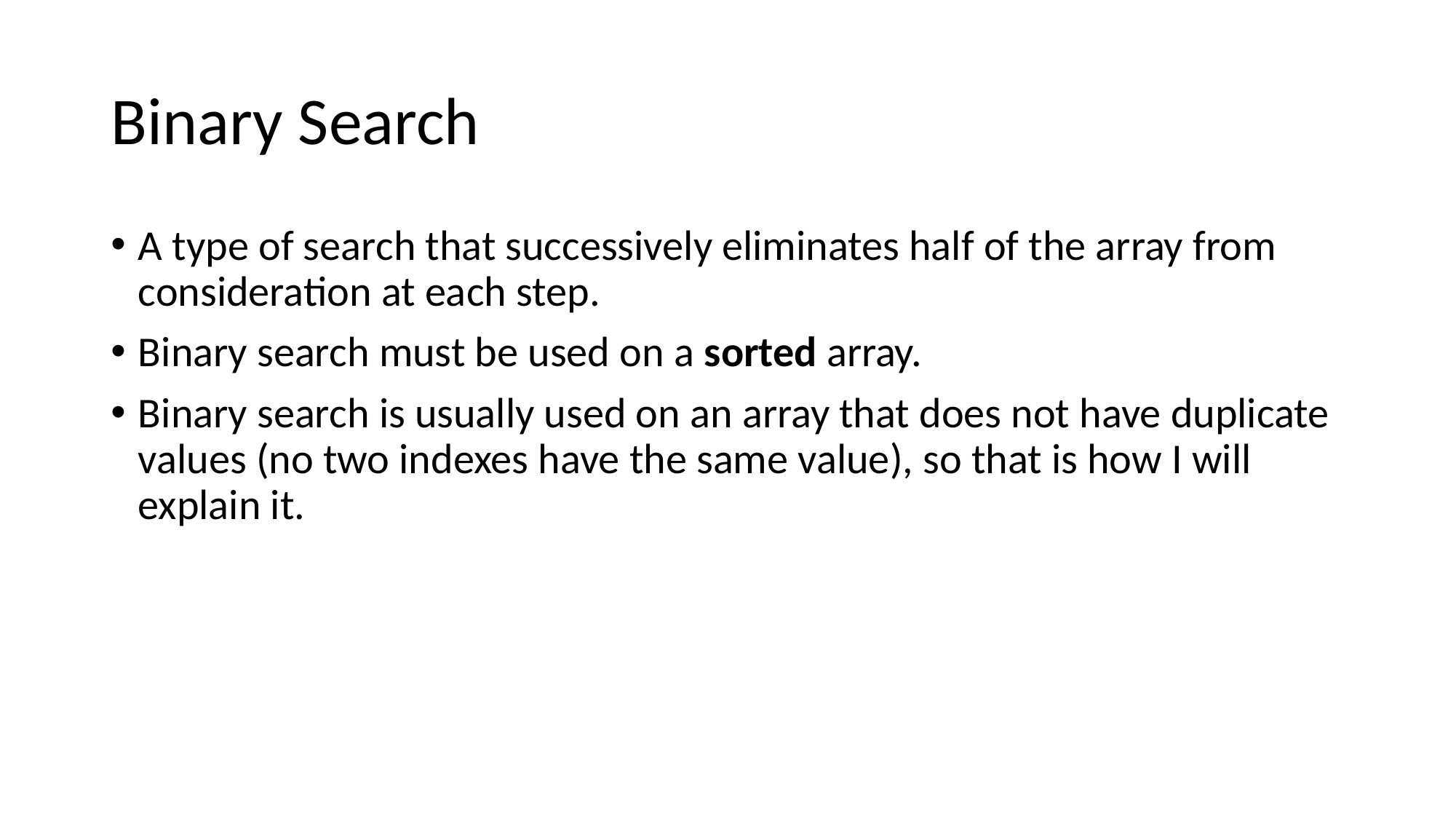

# Binary Search
A type of search that successively eliminates half of the array from consideration at each step.
Binary search must be used on a sorted array.
Binary search is usually used on an array that does not have duplicate values (no two indexes have the same value), so that is how I will explain it.